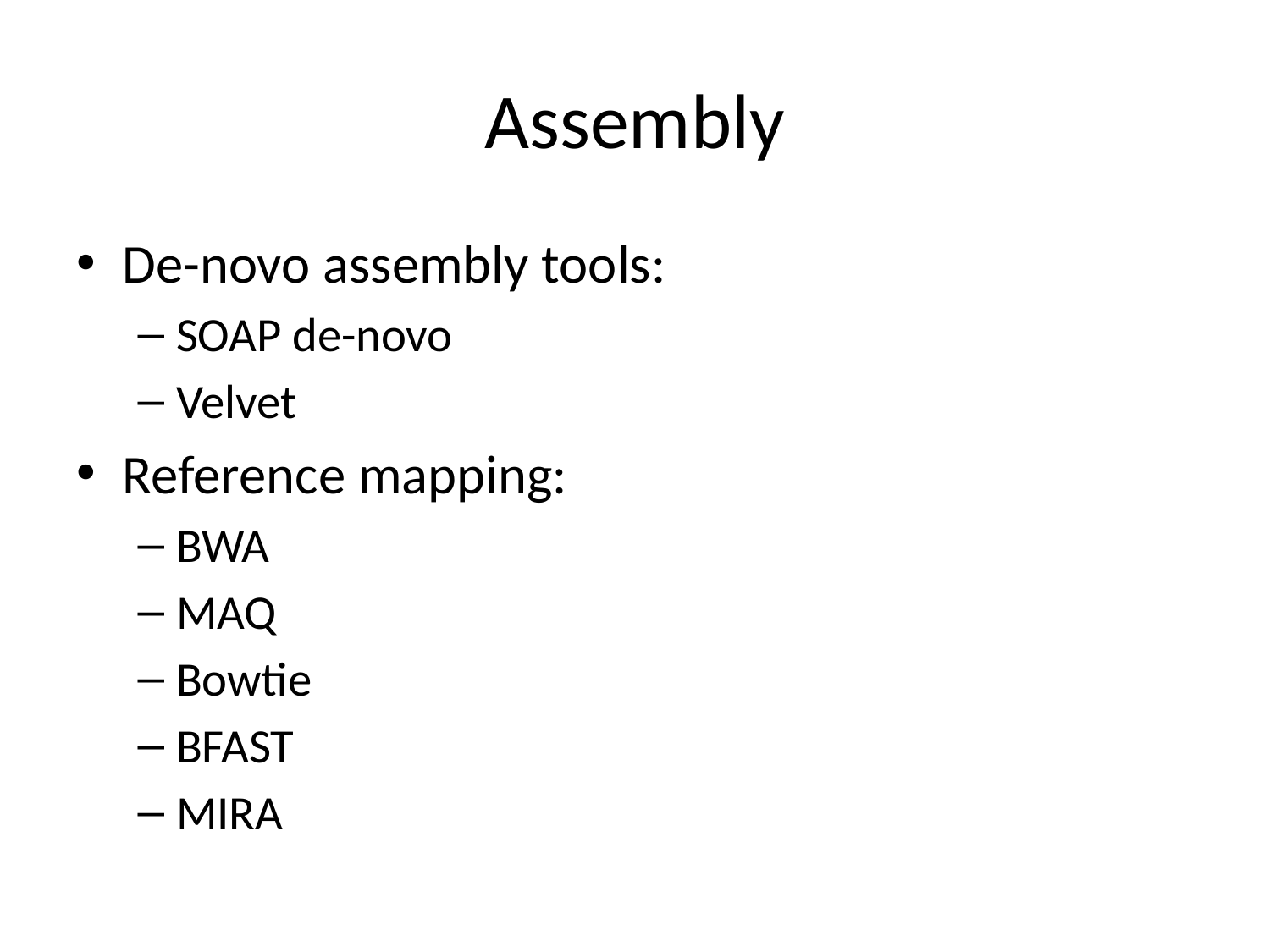

# Assembly
De-novo assembly tools:
SOAP de-novo
Velvet
Reference mapping:
BWA
MAQ
Bowtie
BFAST
MIRA